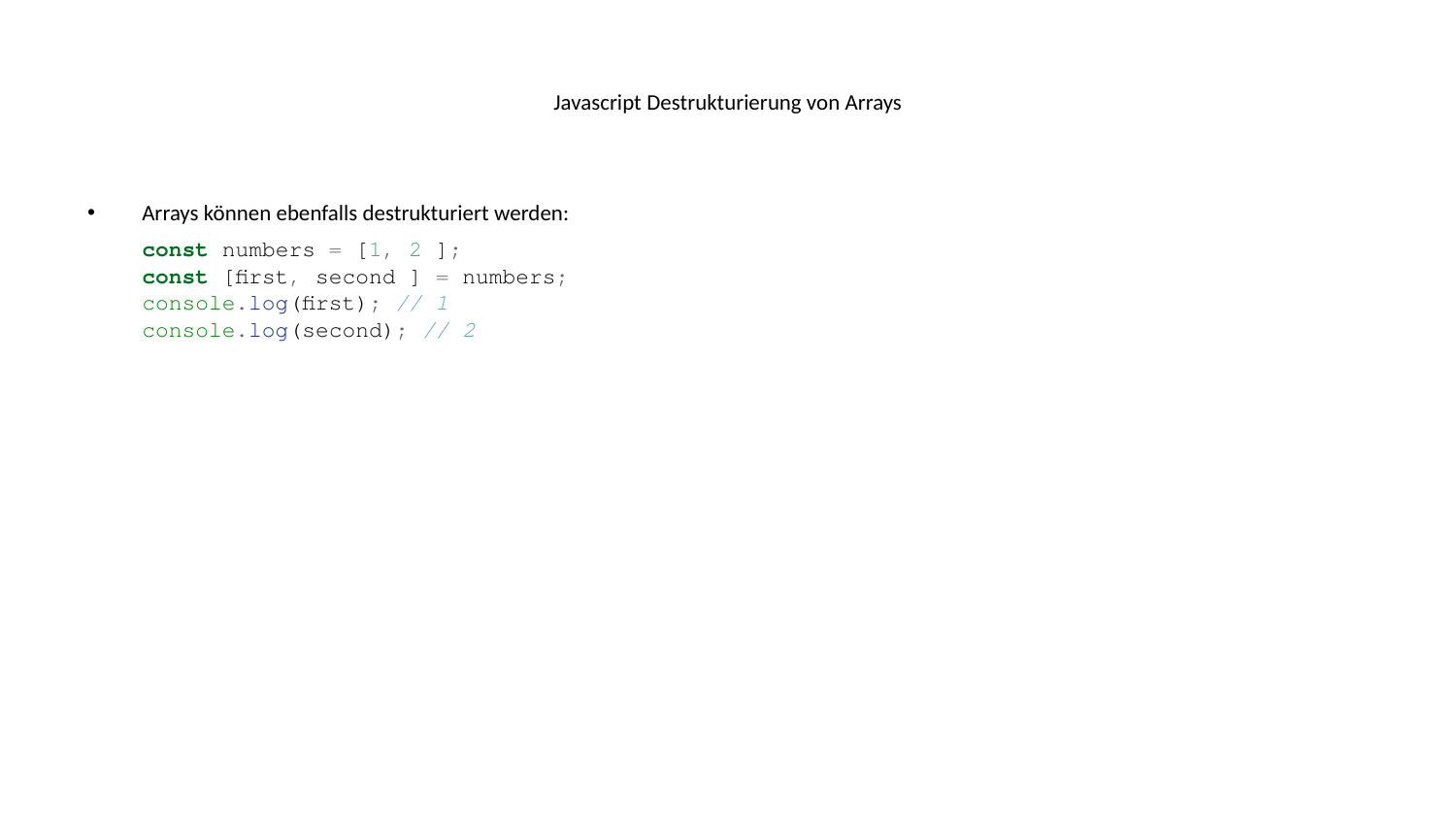

# Javascript Destrukturierung von Arrays
Arrays können ebenfalls destrukturiert werden:
const numbers = [1, 2 ];
const [first, second ] = numbers;
console.log(first); // 1
console.log(second); // 2